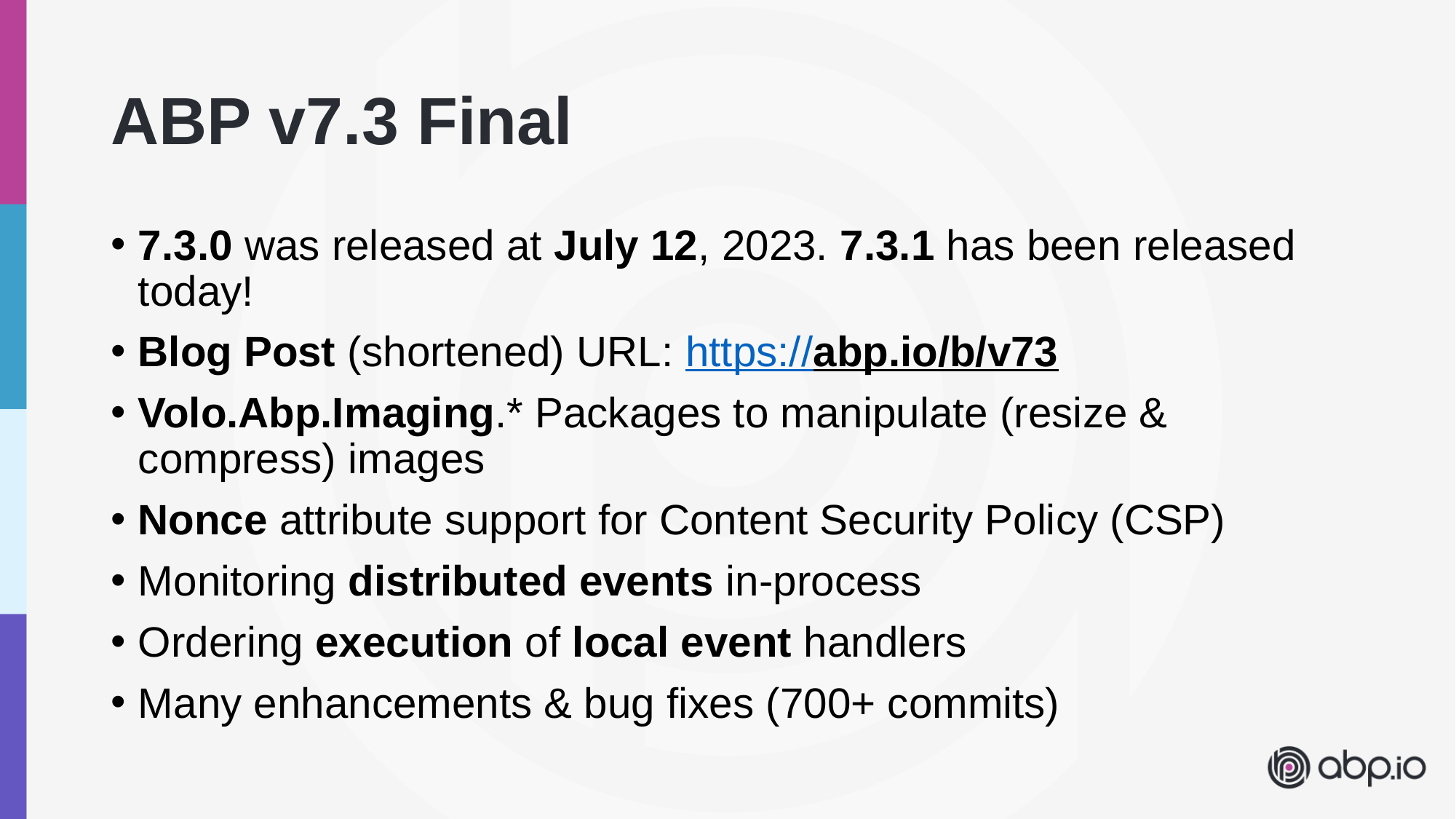

# ABP v7.3 Final
7.3.0 was released at July 12, 2023. 7.3.1 has been released today!
Blog Post (shortened) URL: https://abp.io/b/v73
Volo.Abp.Imaging.* Packages to manipulate (resize & compress) images
Nonce attribute support for Content Security Policy (CSP)
Monitoring distributed events in-process
Ordering execution of local event handlers
Many enhancements & bug fixes (700+ commits)